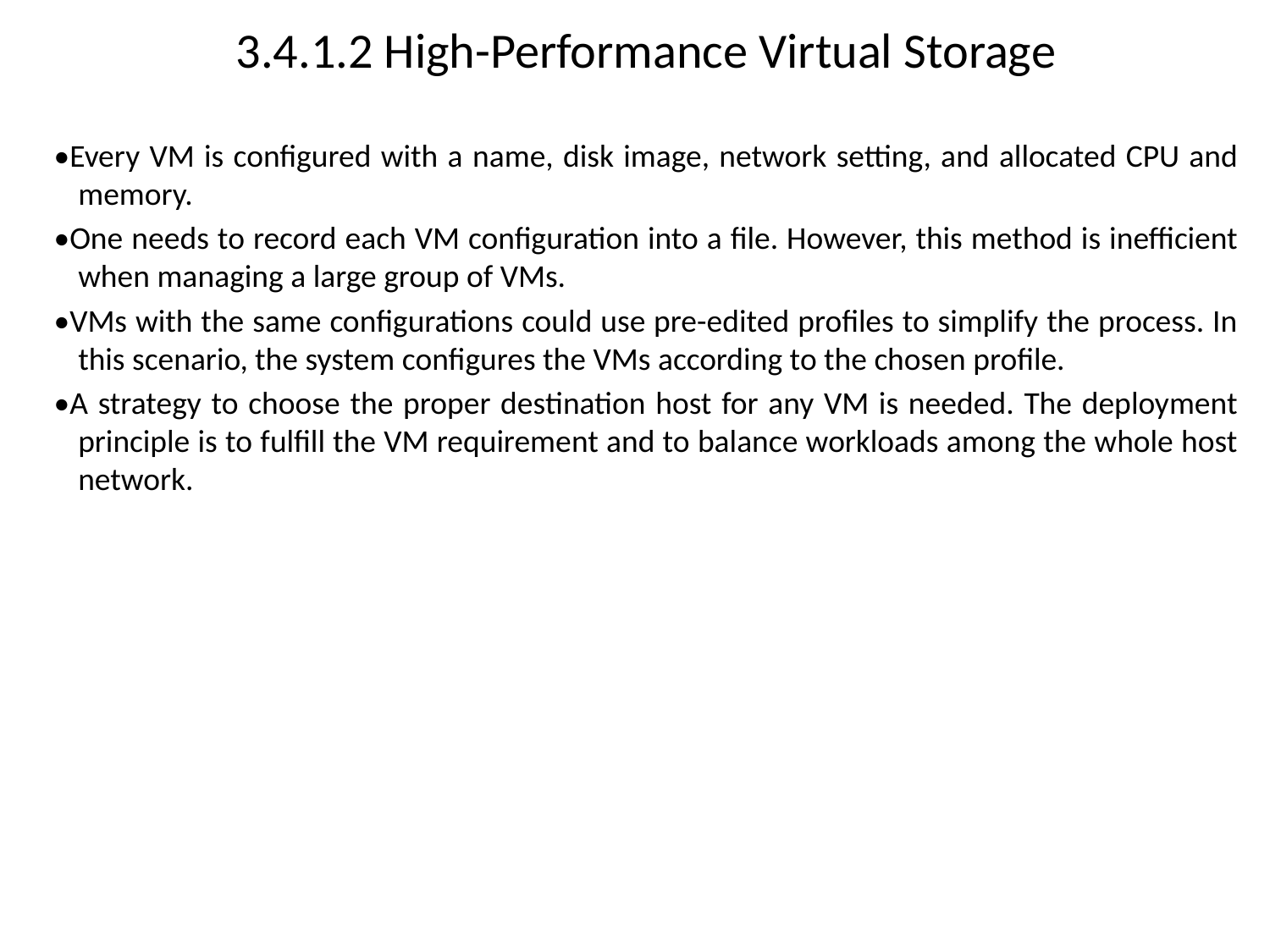

# 3.4.1.2 High-Performance Virtual Storage
•Every VM is configured with a name, disk image, network setting, and allocated CPU and memory.
•One needs to record each VM configuration into a file. However, this method is inefficient when managing a large group of VMs.
•VMs with the same configurations could use pre-edited profiles to simplify the process. In this scenario, the system configures the VMs according to the chosen profile.
•A strategy to choose the proper destination host for any VM is needed. The deployment principle is to fulfill the VM requirement and to balance workloads among the whole host network.